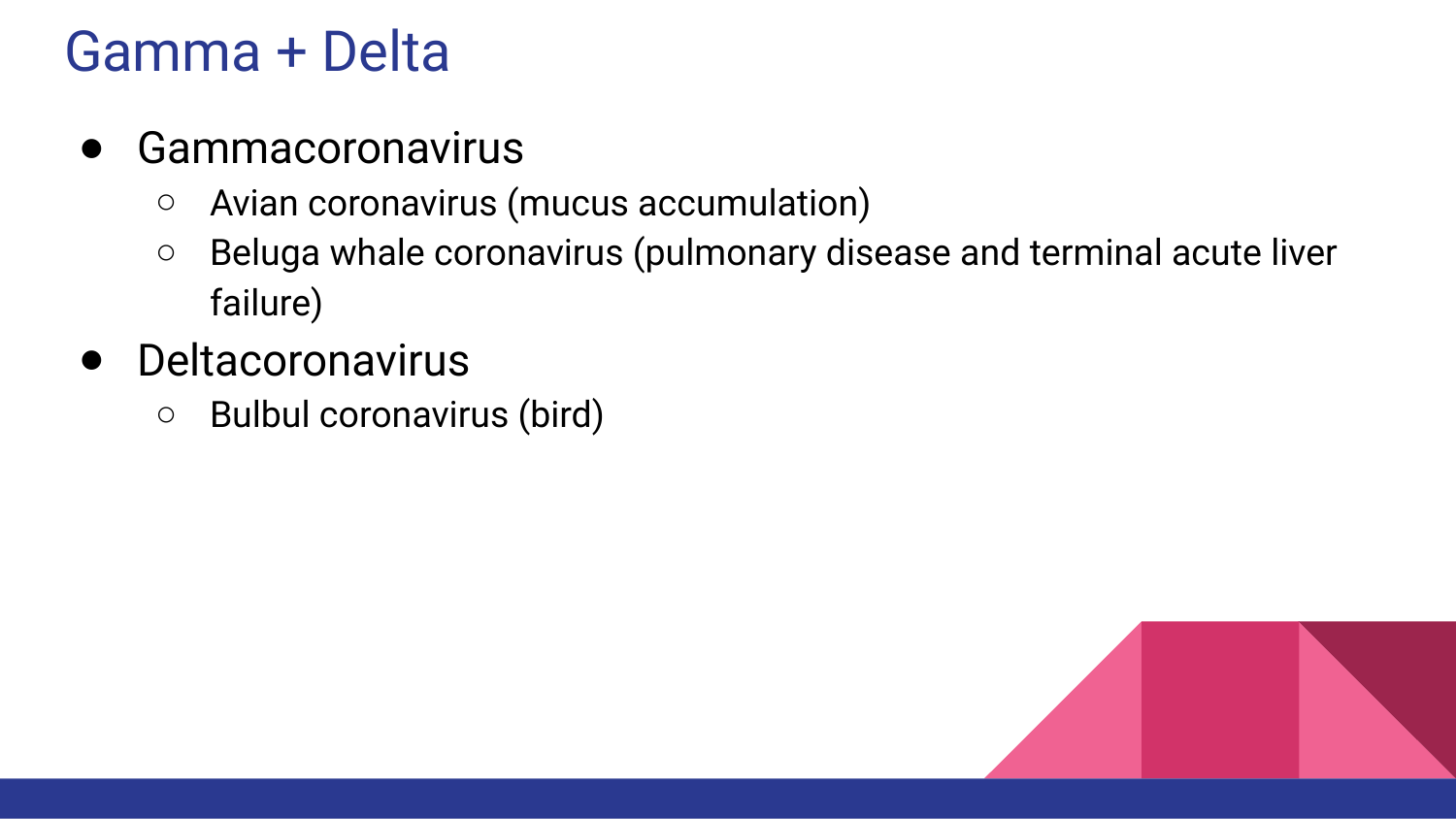

# Gamma + Delta
Gammacoronavirus
Avian coronavirus (mucus accumulation)
Beluga whale coronavirus (pulmonary disease and terminal acute liver failure)
Deltacoronavirus
Bulbul coronavirus (bird)